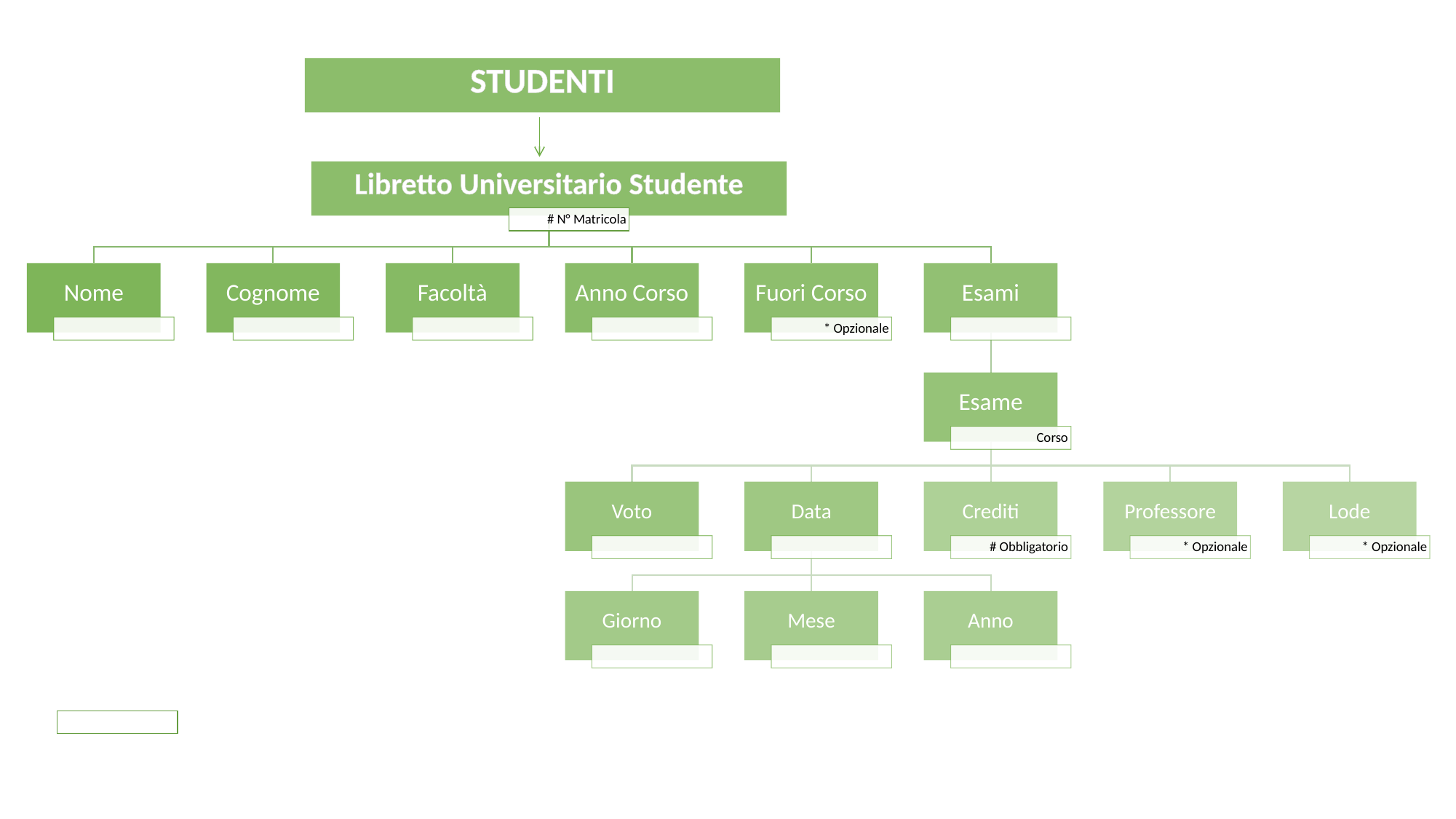

Libretto Universitario Studente
 # N° Matricola
Nome

Cognome

Facoltà

Anno Corso

Fuori Corso
* Opzionale
Esami

Esame
Corso
Voto

Data

Giorno

Mese

Anno

Crediti
# Obbligatorio
Professore
* Opzionale
Lode
* Opzionale
STUDENTI